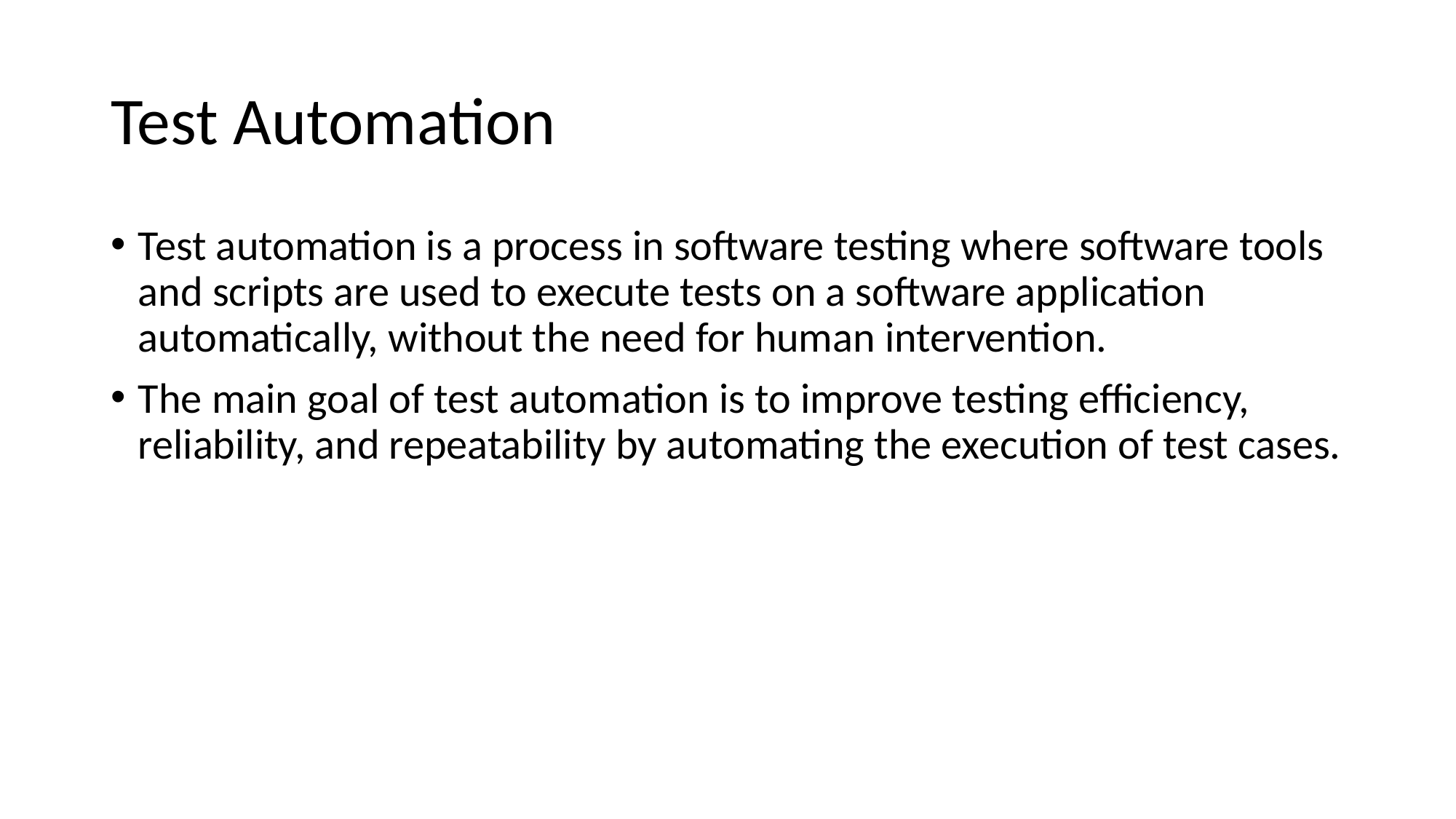

# Test Automation
Test automation is a process in software testing where software tools and scripts are used to execute tests on a software application automatically, without the need for human intervention.
The main goal of test automation is to improve testing efficiency, reliability, and repeatability by automating the execution of test cases.